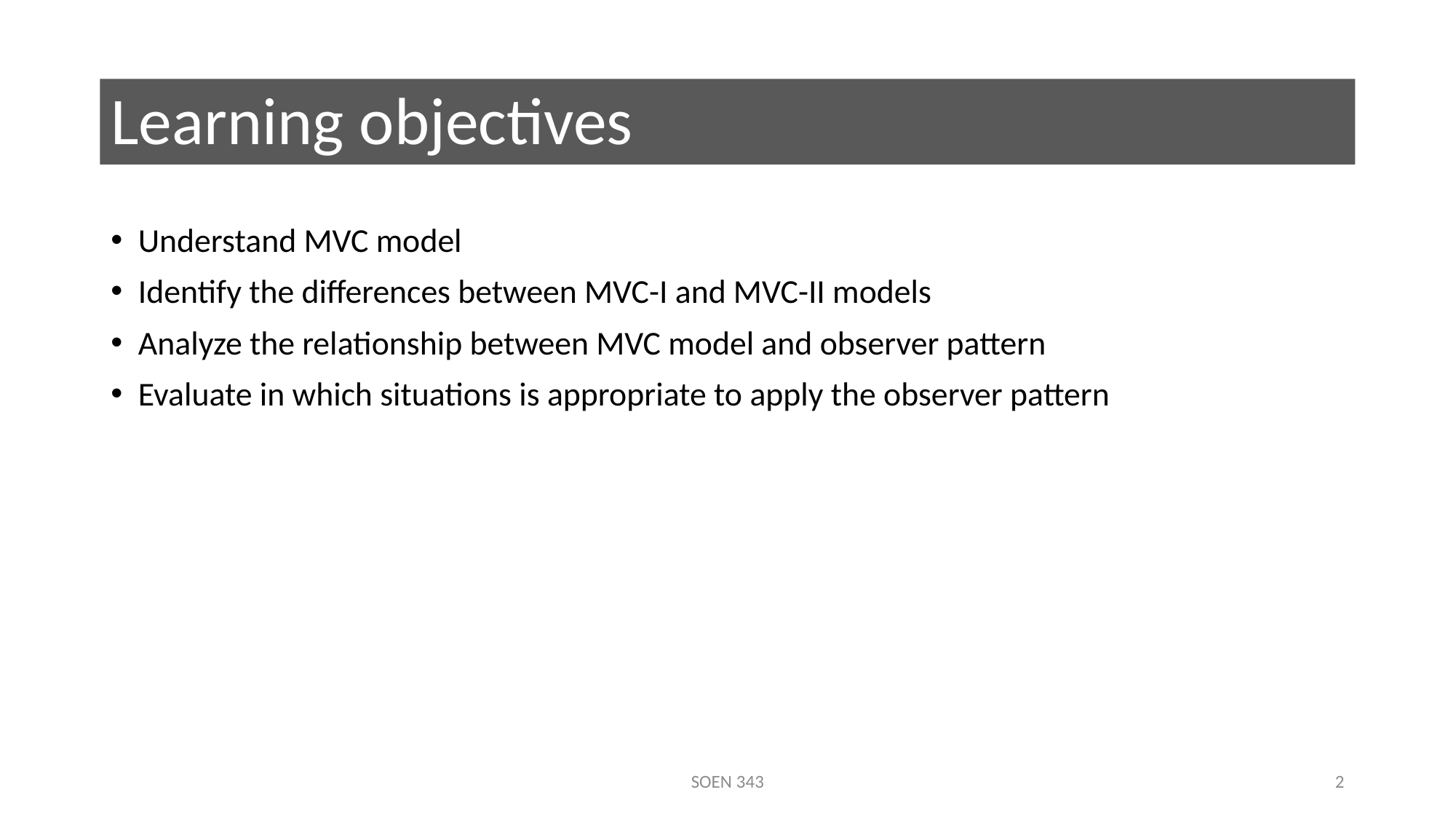

# Learning objectives
Understand MVC model
Identify the differences between MVC-I and MVC-II models
Analyze the relationship between MVC model and observer pattern
Evaluate in which situations is appropriate to apply the observer pattern

SOEN 343
2